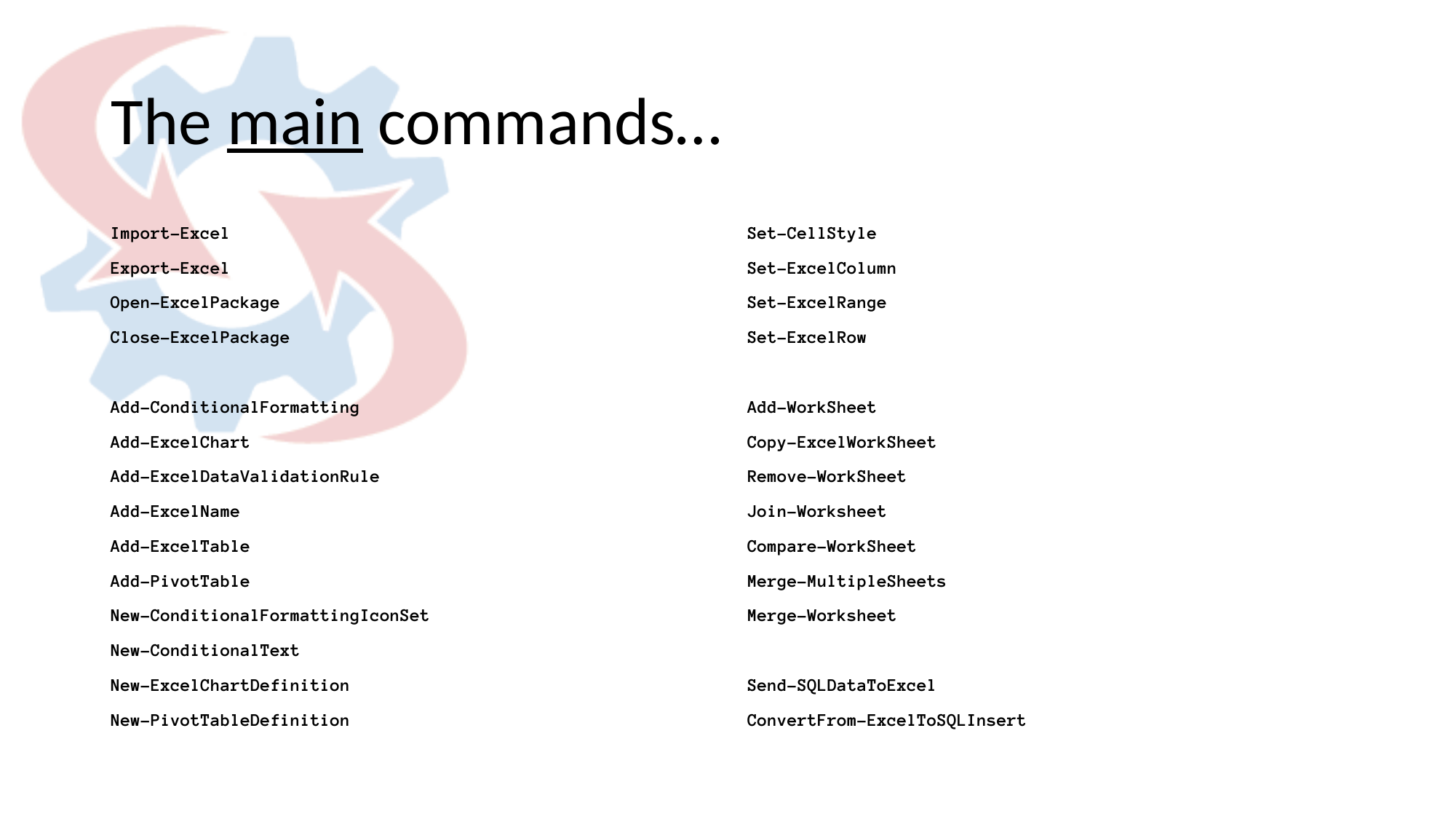

# The main commands…
Import-Excel
Export-Excel
Open-ExcelPackage
Close-ExcelPackage

Add-ConditionalFormatting
Add-ExcelChart
Add-ExcelDataValidationRule
Add-ExcelName
Add-ExcelTable
Add-PivotTable
New-ConditionalFormattingIconSet
New-ConditionalText
New-ExcelChartDefinition
New-PivotTableDefinition
Set-CellStyle
Set-ExcelColumn
Set-ExcelRange
Set-ExcelRow

Add-WorkSheet
Copy-ExcelWorkSheet
Remove-WorkSheet
Join-Worksheet
Compare-WorkSheet
Merge-MultipleSheets
Merge-Worksheet

Send-SQLDataToExcel
ConvertFrom-ExcelToSQLInsert